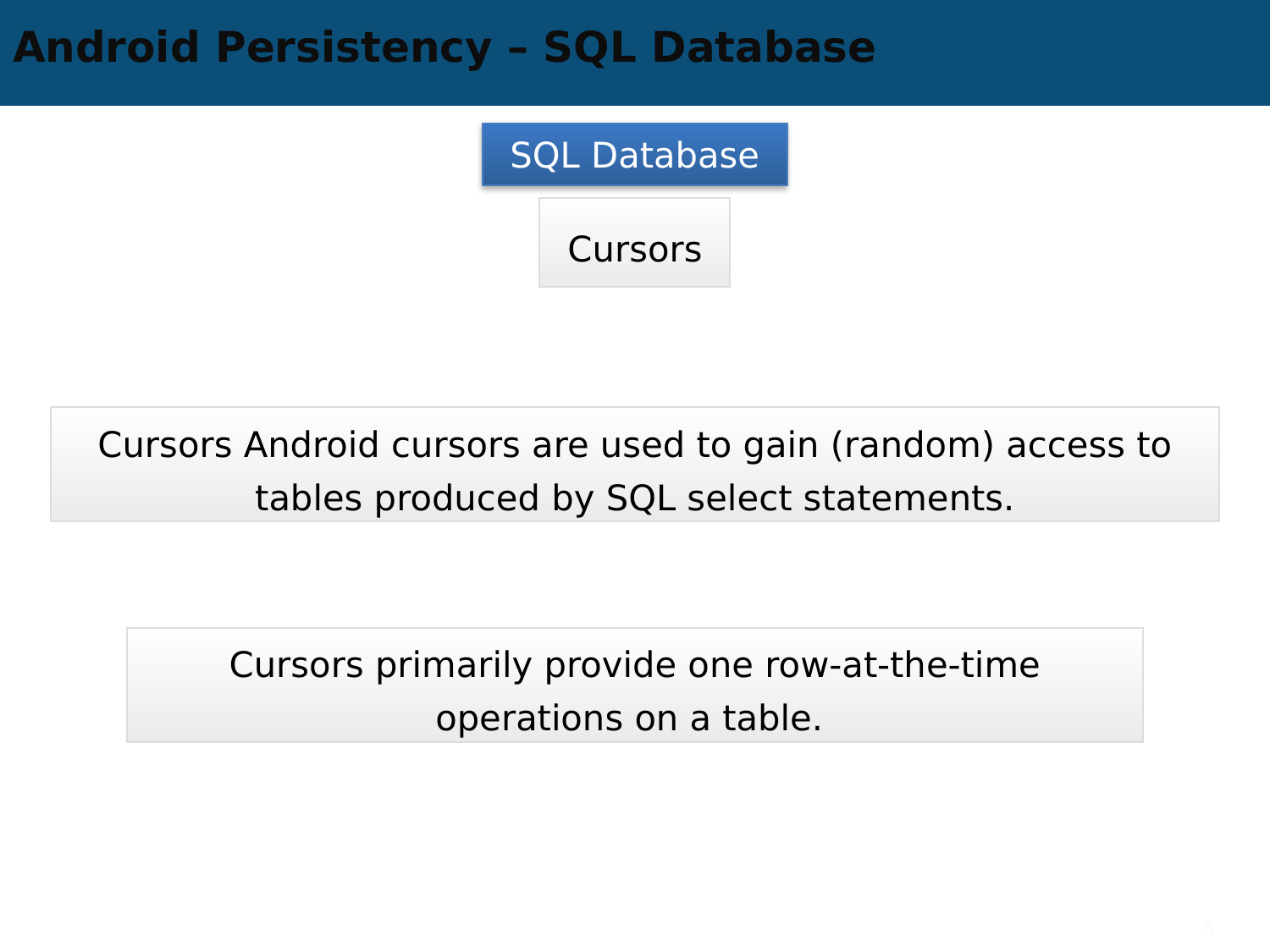

# Android Persistency – SQL Database
SQL Database
Cursors
Cursors Android cursors are used to gain (random) access to tables produced by SQL select statements.
Cursors primarily provide one row-at-the-time operations on a table.